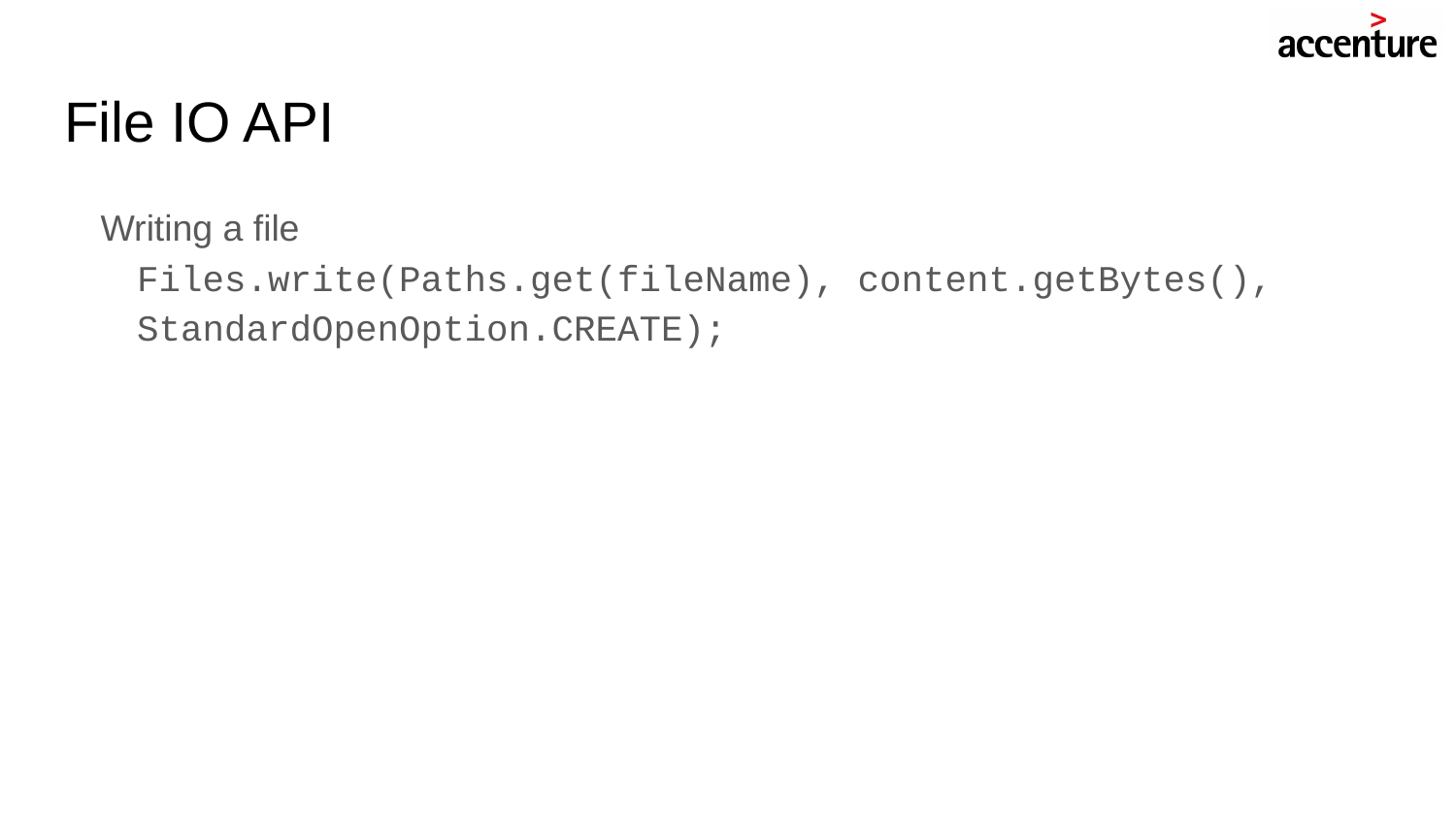

# File IO API
Writing a file
Files.write(Paths.get(fileName), content.getBytes(), StandardOpenOption.CREATE);